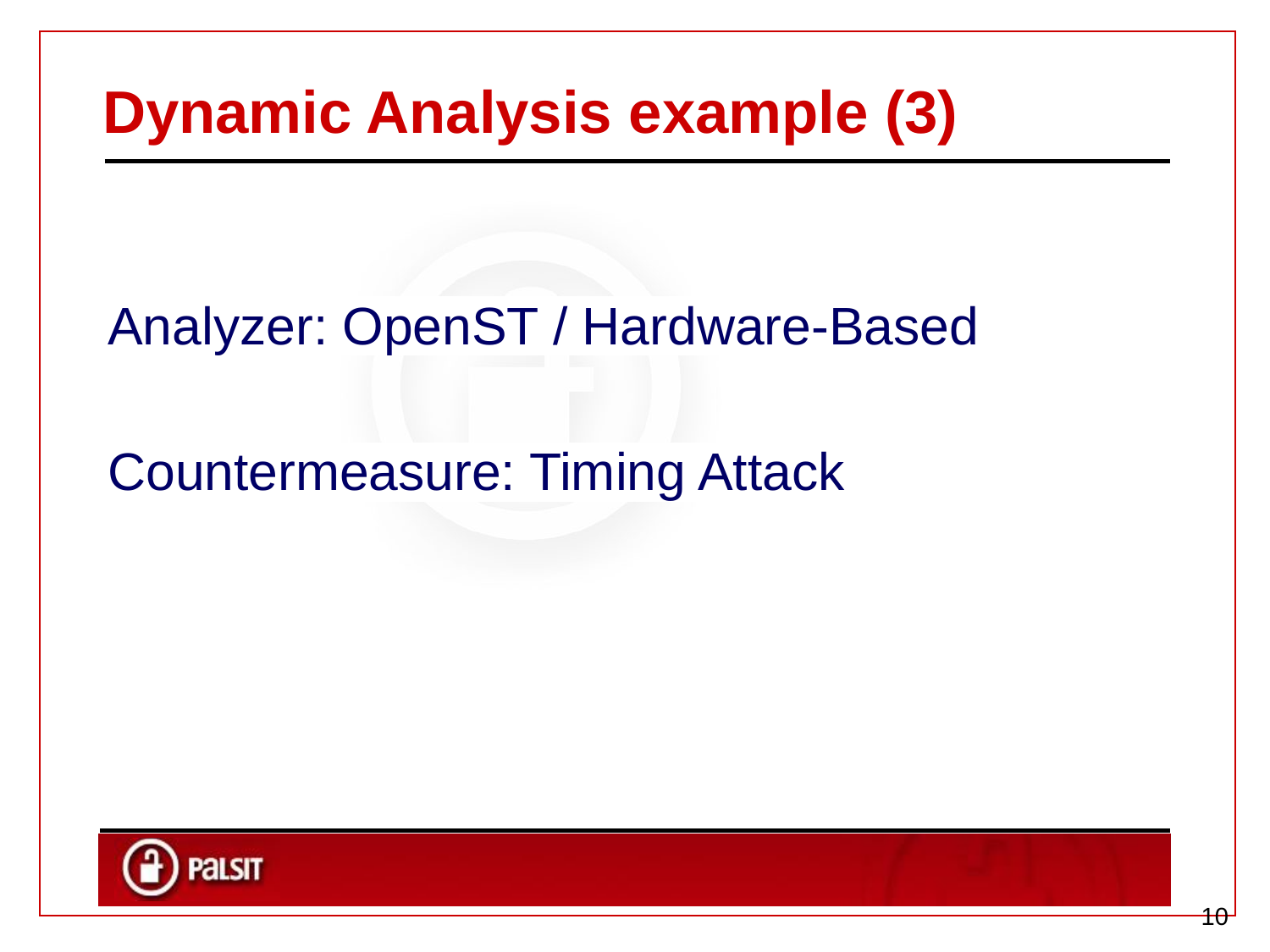

# Dynamic Analysis example (3)

Analyzer: OpenST / Hardware-Based

Countermeasure: Timing Attack

10